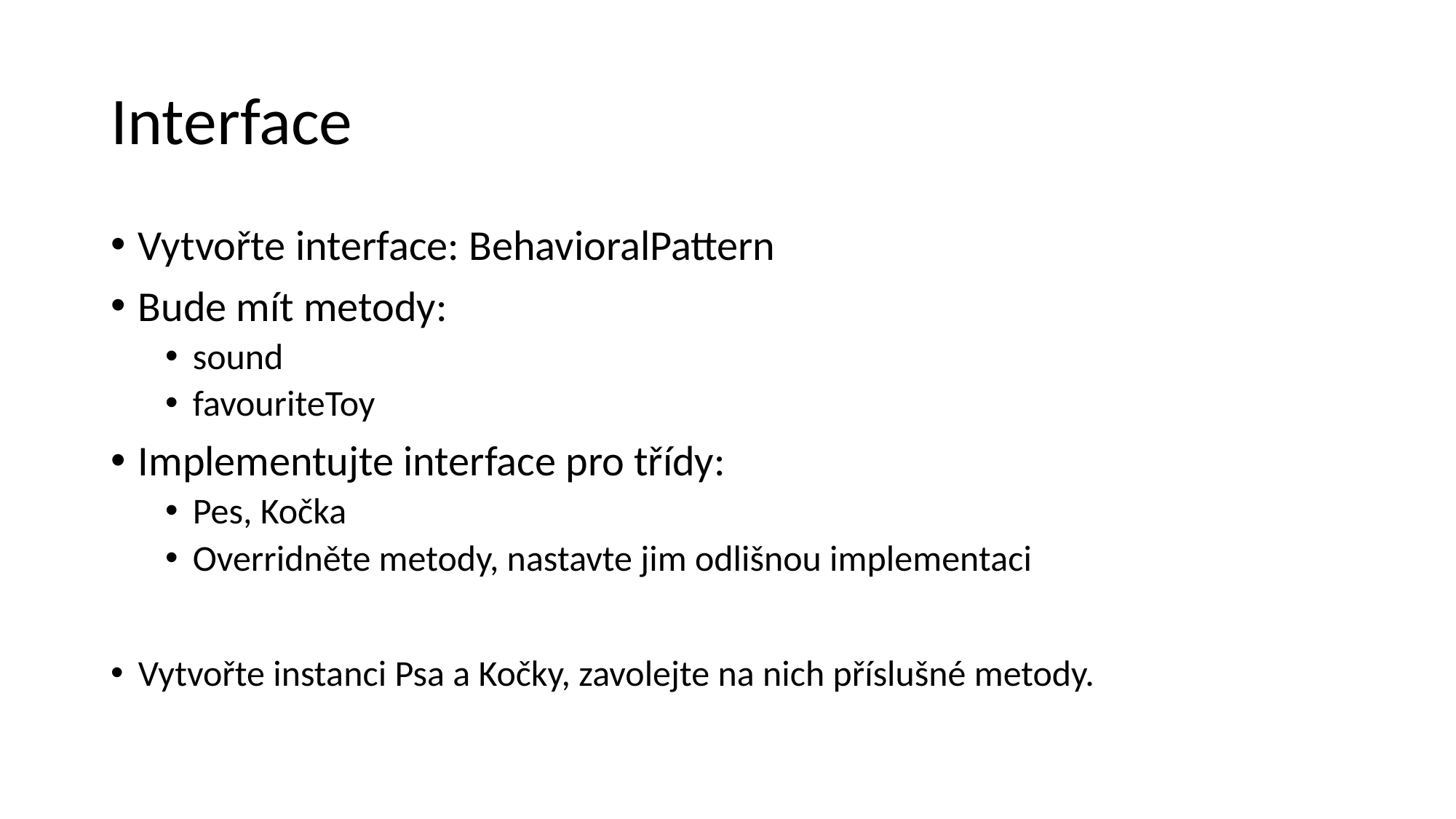

# Interface
Vytvořte interface: BehavioralPattern
Bude mít metody:
sound
favouriteToy
Implementujte interface pro třídy:
Pes, Kočka
Overridněte metody, nastavte jim odlišnou implementaci

Vytvořte instanci Psa a Kočky, zavolejte na nich příslušné metody.